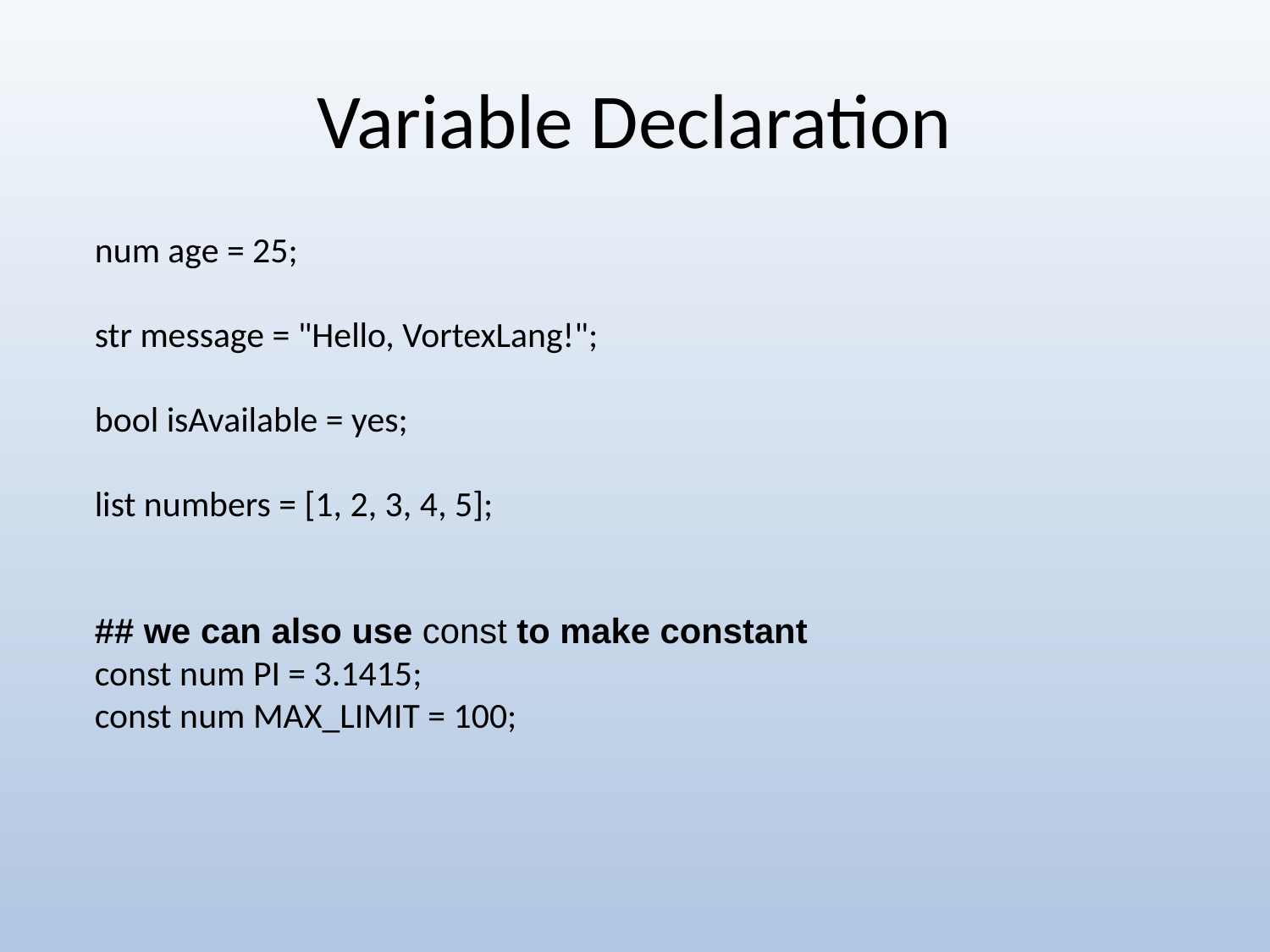

# Variable Declaration
num age = 25;

str message = "Hello, VortexLang!";

bool isAvailable = yes;

list numbers = [1, 2, 3, 4, 5];

## we can also use const to make constant
const num PI = 3.1415;
const num MAX_LIMIT = 100;